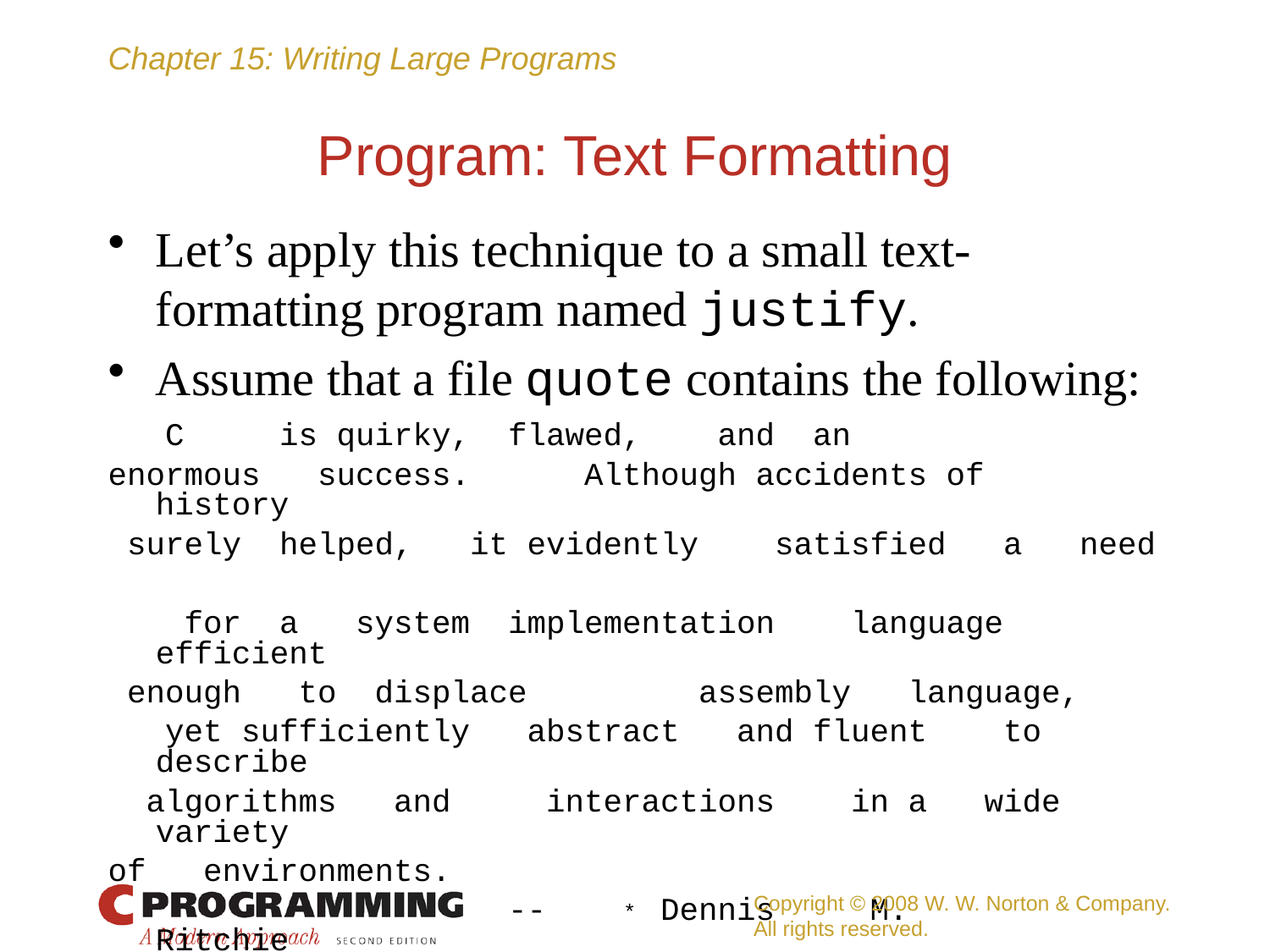

# Program: Text Formatting
Let’s apply this technique to a small text-formatting program named justify.
Assume that a file quote contains the following:
   C     is quirky,  flawed,    and  an
enormous   success.      Although accidents of   history
 surely  helped,   it evidently    satisfied   a   need

    for  a   system  implementation    language    efficient
 enough   to  displace         assembly   language,
   yet sufficiently   abstract   and fluent    to describe
  algorithms   and     interactions    in a   wide   variety
of   environments.
                     --      Dennis     M.        Ritchie
Copyright © 2008 W. W. Norton & Company.
All rights reserved.
*